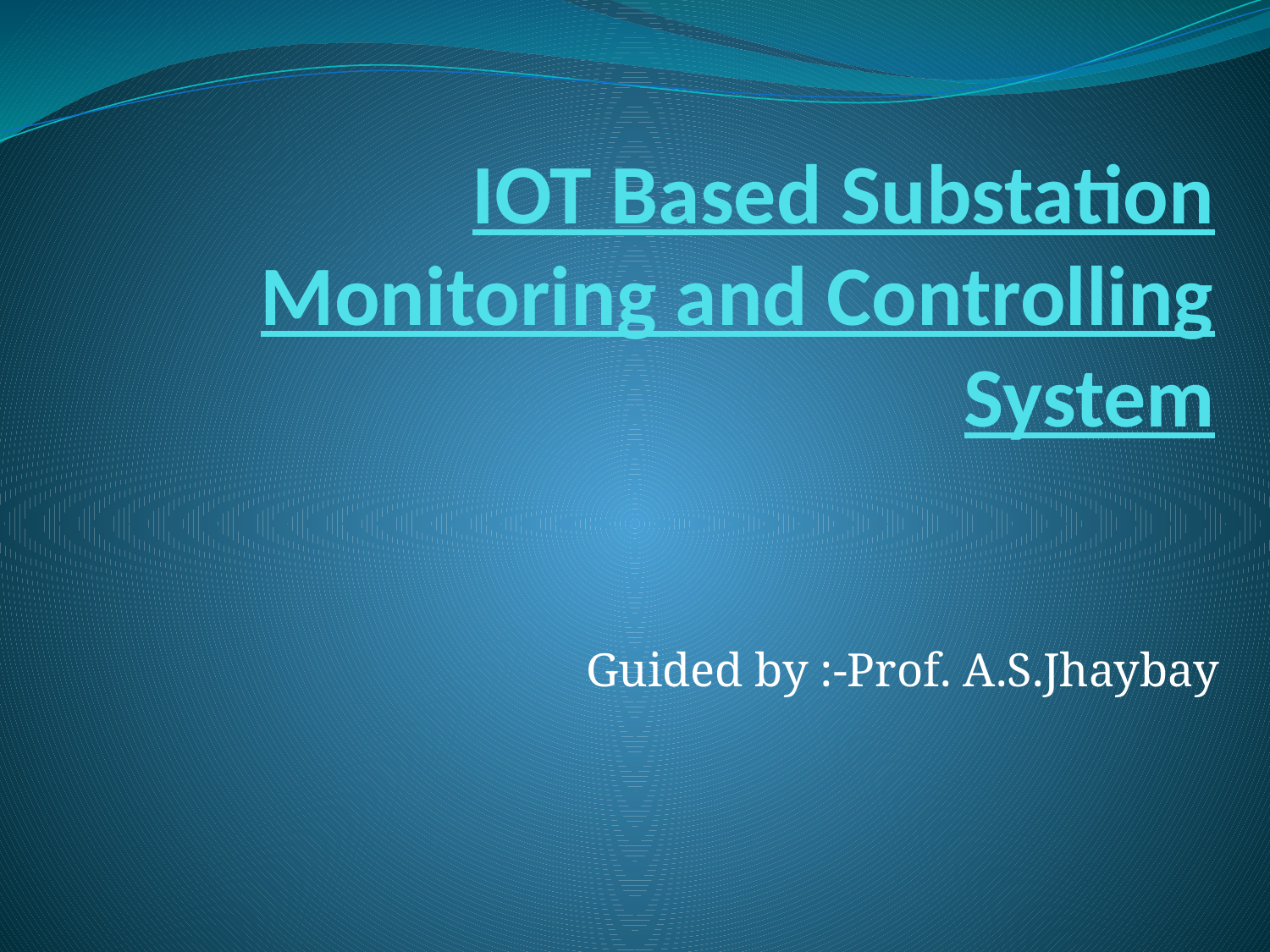

# IOT Based Substation Monitoring and Controlling System
Guided by :-Prof. A.S.Jhaybay